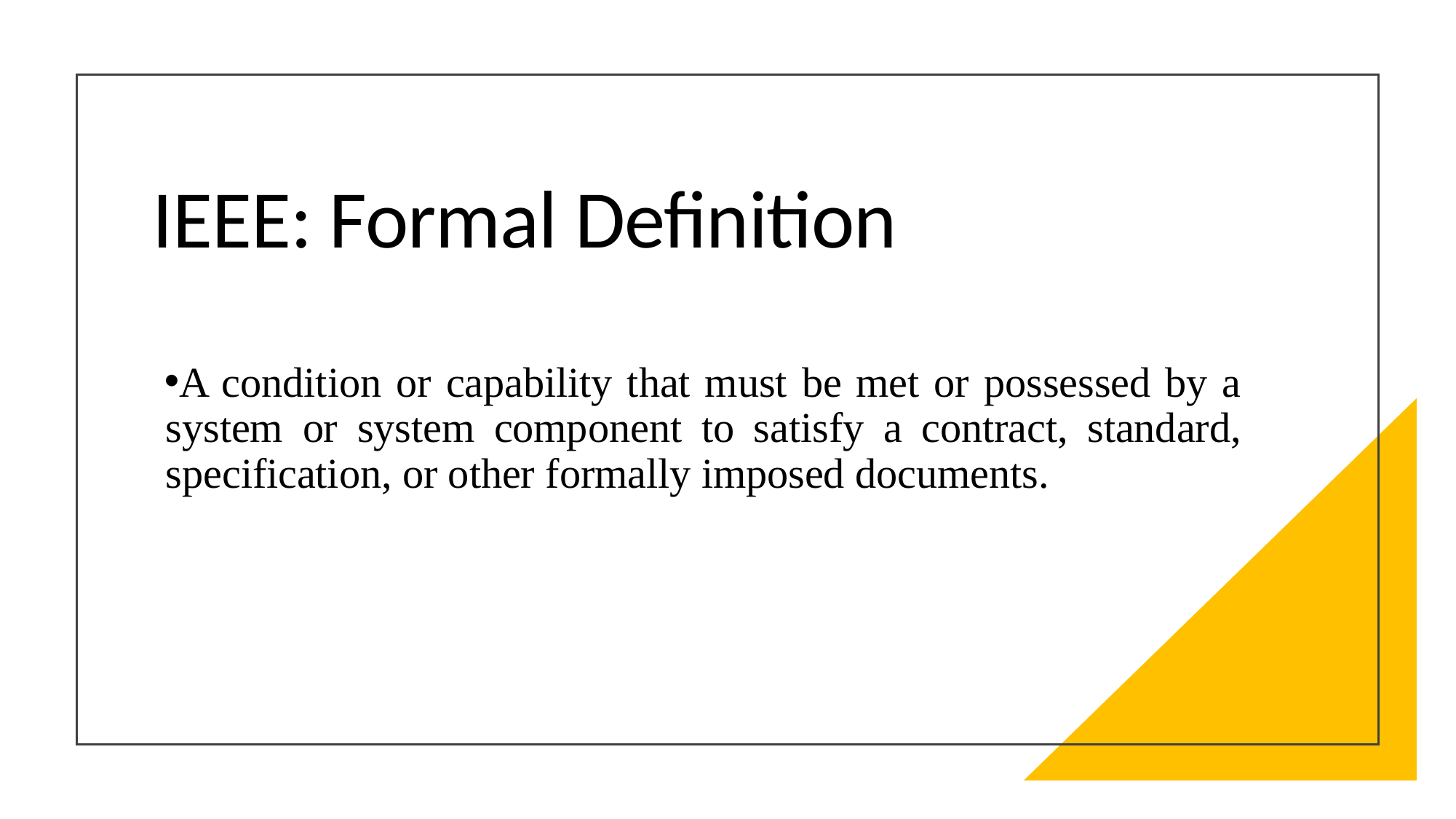

# IEEE: Formal Definition
A condition or capability that must be met or possessed by a system or system component to satisfy a contract, standard, specification, or other formally imposed documents.